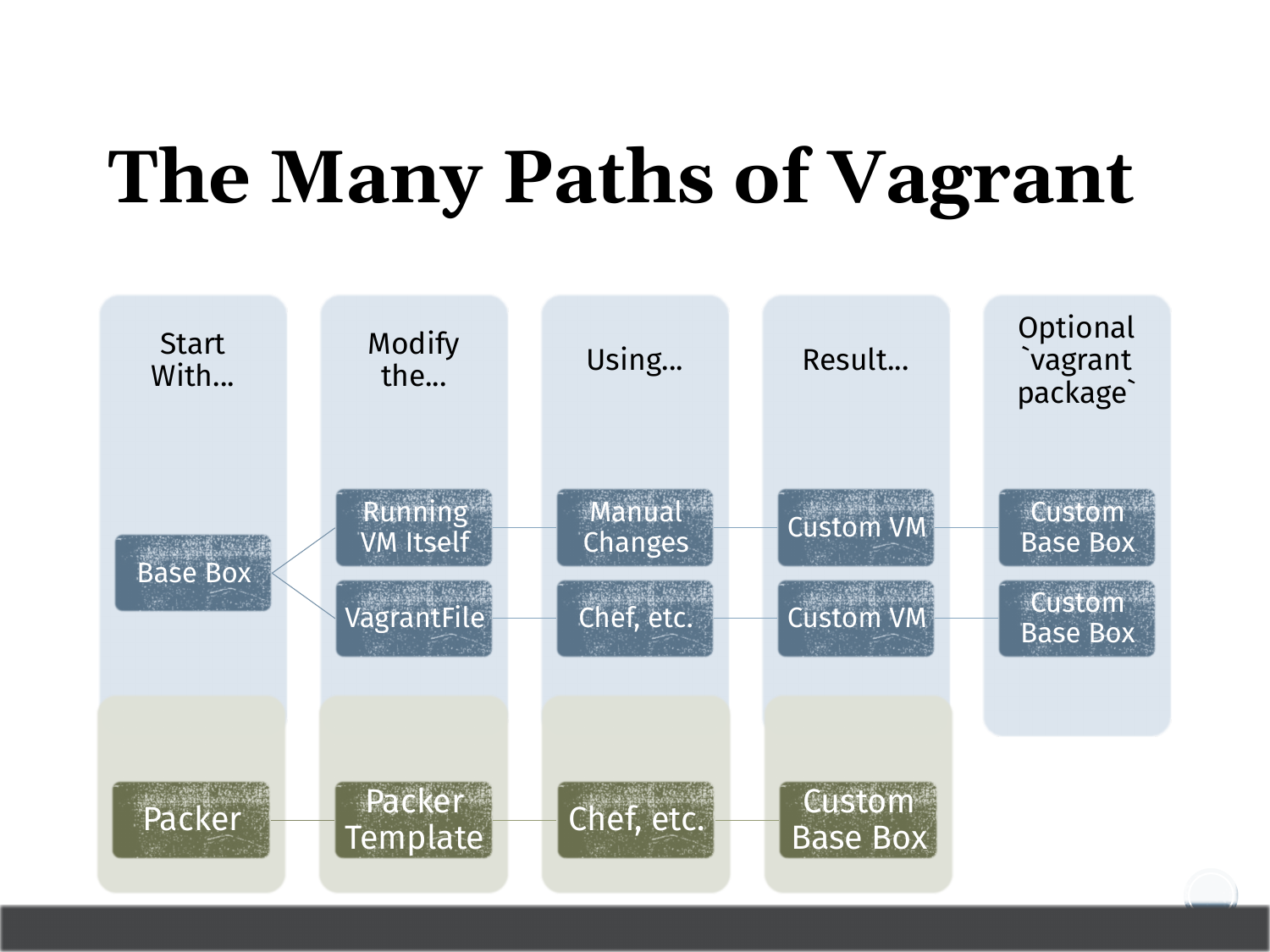

# The Many Paths of Vagrant
Optional `vagrant package`
Result...
Using...
Modify the...
Start With...
Base Box

Running VM Itself

Manual Changes

Custom VM

Custom Base Box

VagrantFile

Chef, etc.

Custom VM

Custom Base Box

Packer

Packer Template

Chef, etc.

Custom Base Box